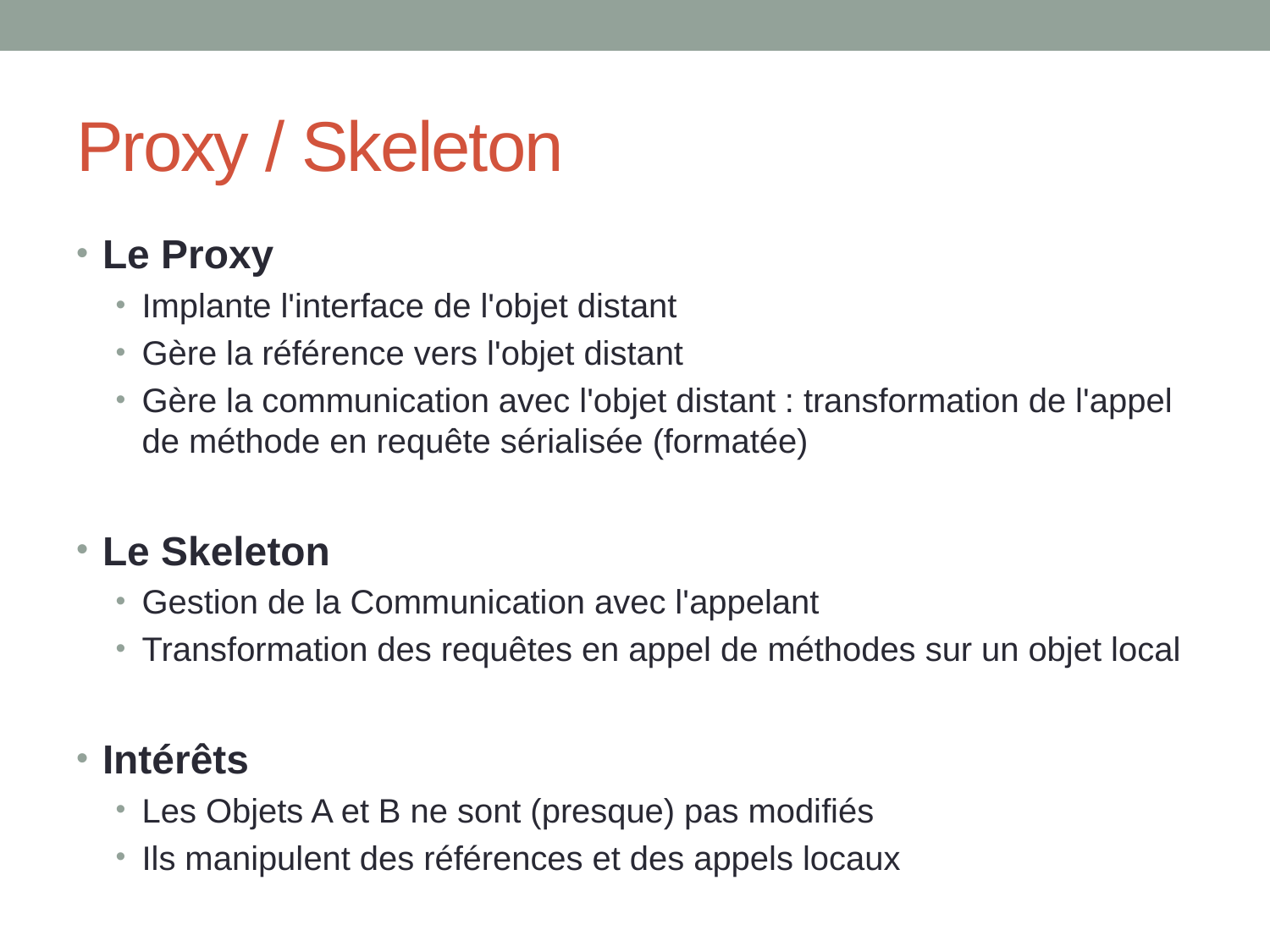

# Proxy / Skeleton
Le Proxy
Implante l'interface de l'objet distant
Gère la référence vers l'objet distant
Gère la communication avec l'objet distant : transformation de l'appel de méthode en requête sérialisée (formatée)

Le Skeleton
Gestion de la Communication avec l'appelant
Transformation des requêtes en appel de méthodes sur un objet local

Intérêts
Les Objets A et B ne sont (presque) pas modifiés
Ils manipulent des références et des appels locaux